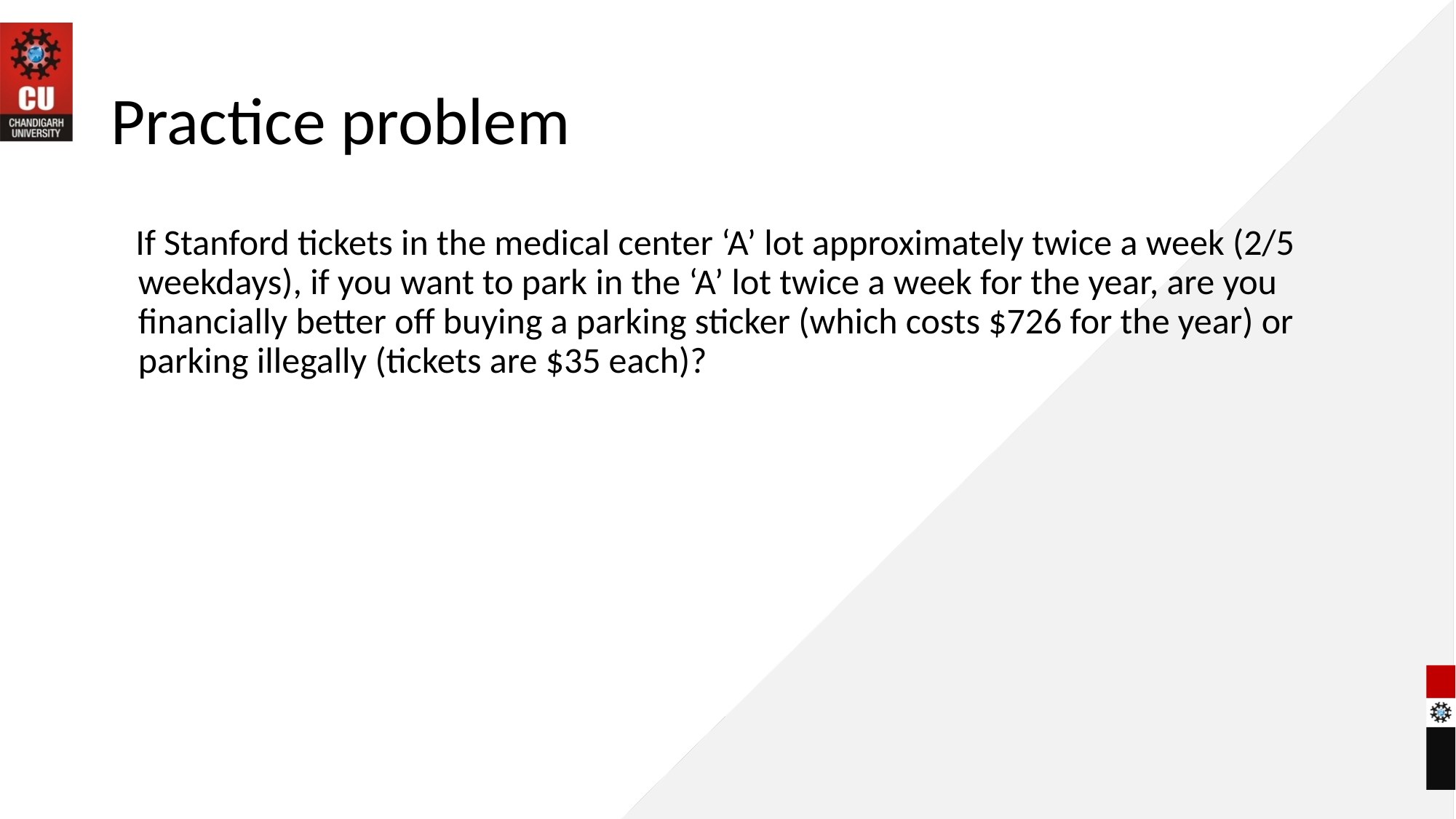

# Practice problem
   If Stanford tickets in the medical center ‘A’ lot approximately twice a week (2/5 weekdays), if you want to park in the ‘A’ lot twice a week for the year, are you financially better off buying a parking sticker (which costs $726 for the year) or parking illegally (tickets are $35 each)?